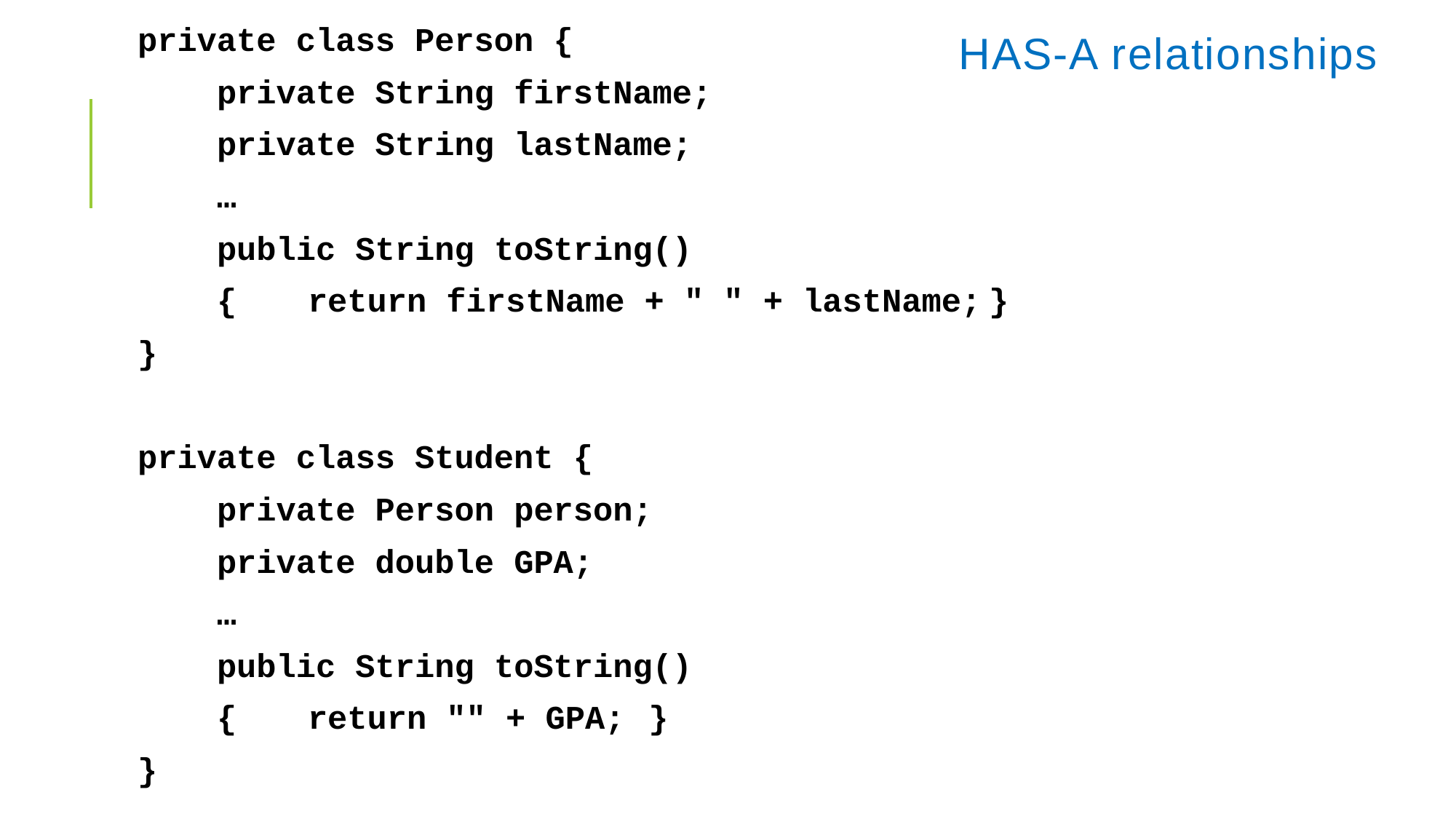

private class Person {
    private String firstName;
    private String lastName;
    …
    public String toString()
    {	return firstName + " " + lastName;		}
}

private class Student {
    private Person person;
    private double GPA;
    …
    public String toString()
    {	return "" + GPA;					}
}
# HAS-A relationships